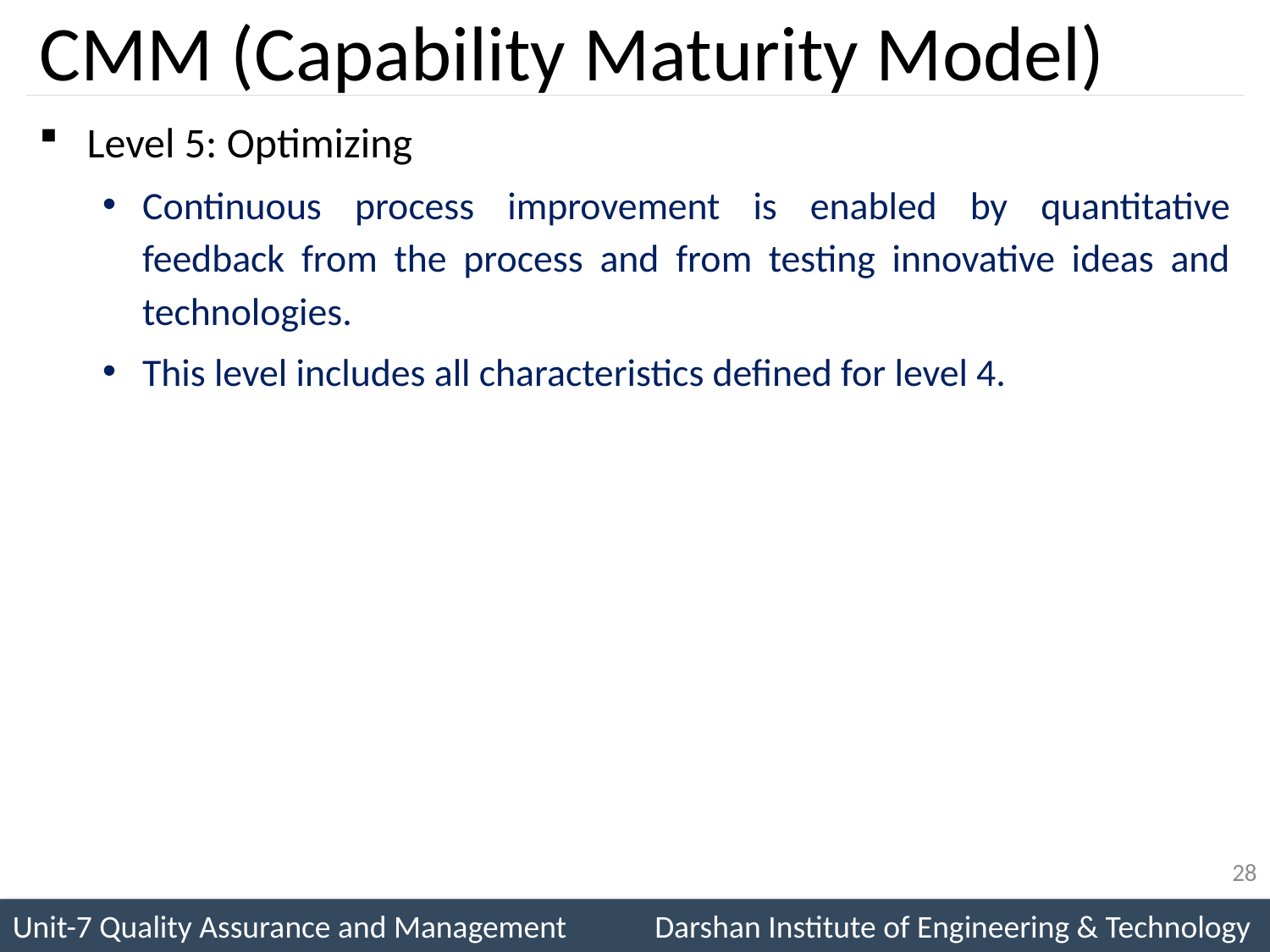

# CMM (Capability Maturity Model)
Level 5: Optimizing
Continuous process improvement is enabled by quantitative feedback from the process and from testing innovative ideas and technologies.
This level includes all characteristics defined for level 4.
28